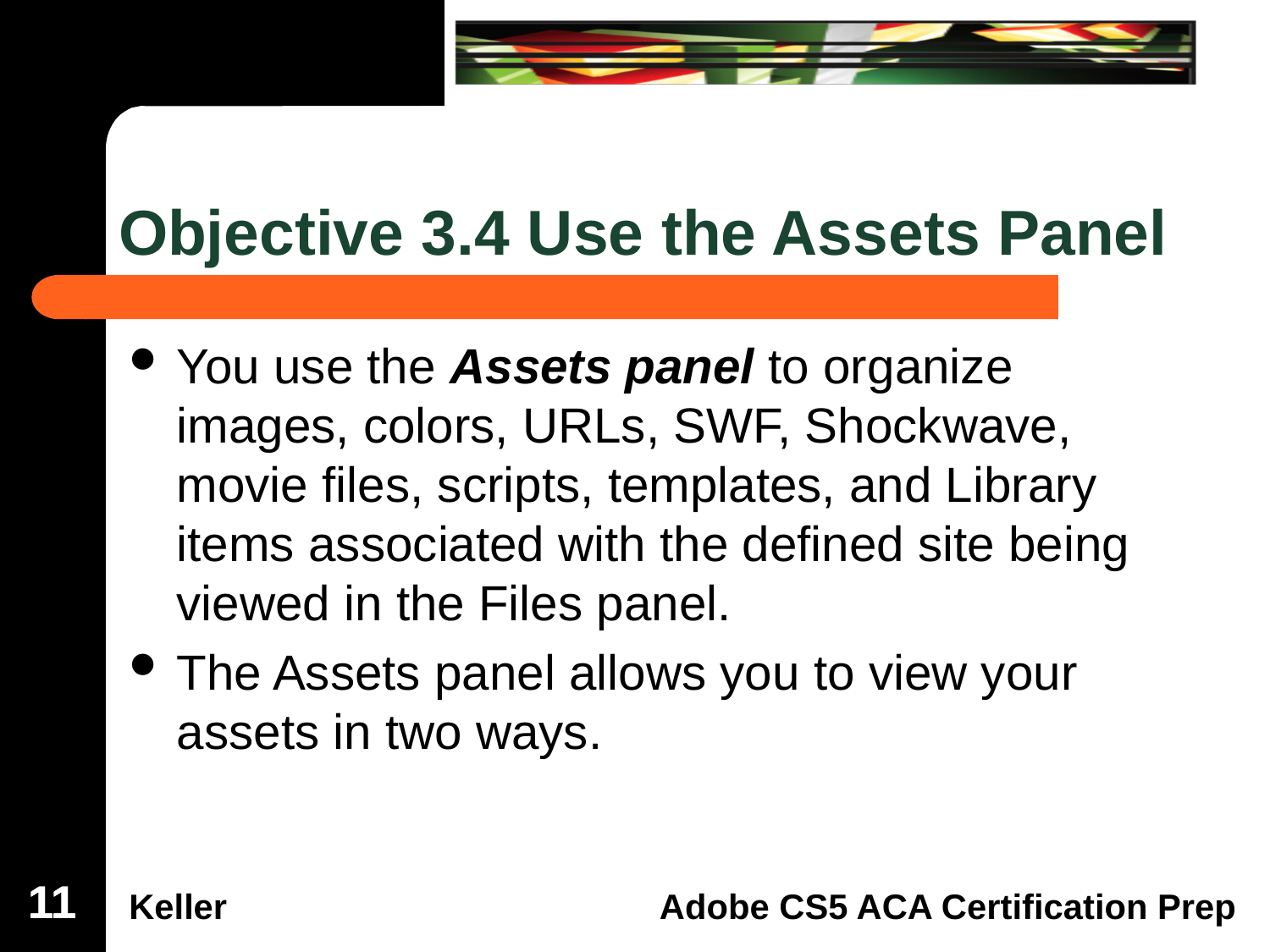

# Objective 3.4 Use the Assets Panel
You use the Assets panel to organize images, colors, URLs, SWF, Shockwave, movie files, scripts, templates, and Library items associated with the defined site being viewed in the Files panel.
The Assets panel allows you to view your assets in two ways.
11
11
11